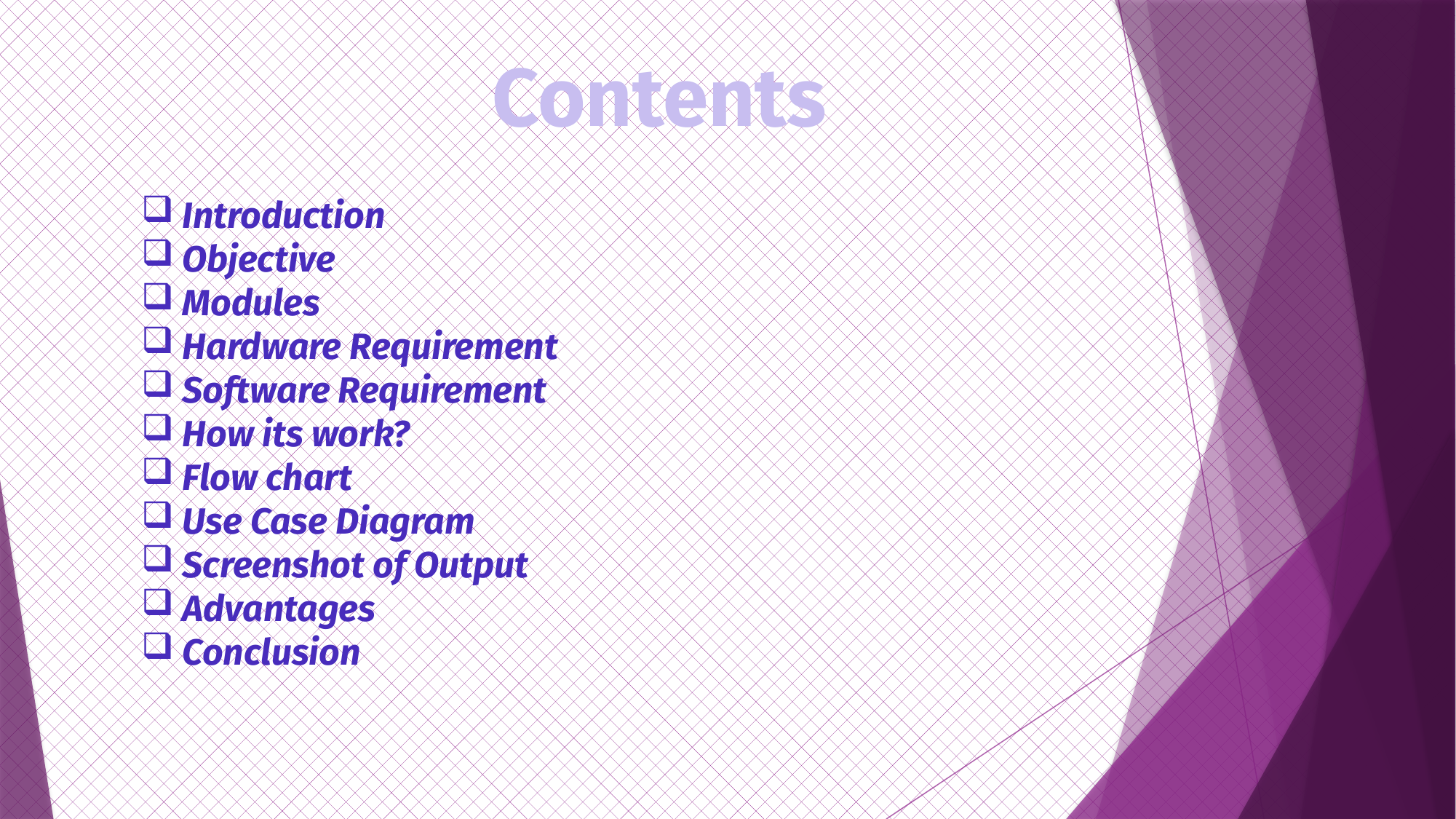

Contents
Introduction
Objective
Modules
Hardware Requirement
Software Requirement
How its work?
Flow chart
Use Case Diagram
Screenshot of Output
Advantages
Conclusion